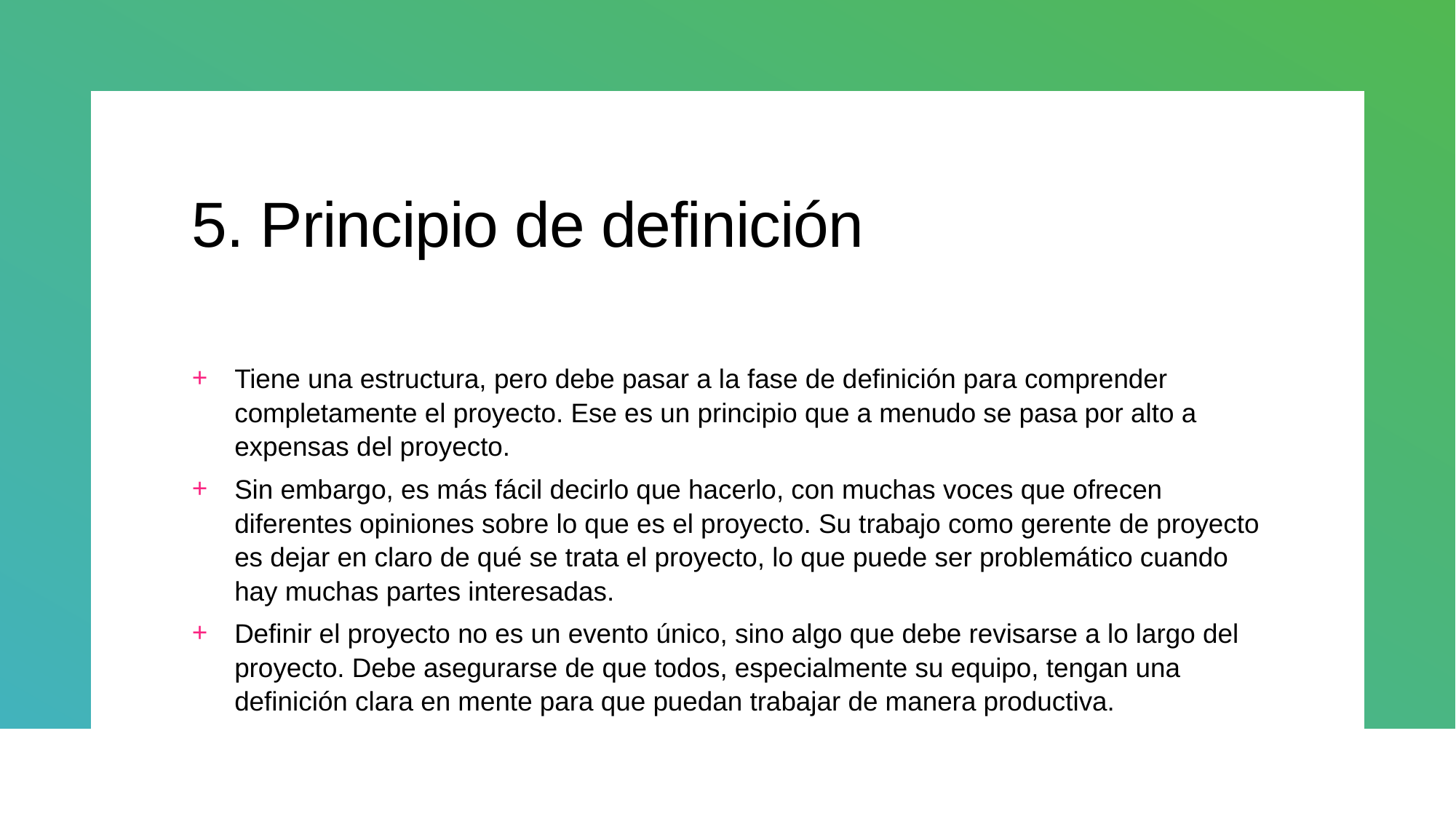

# 5. Principio de definición

Tiene una estructura, pero debe pasar a la fase de definición para comprender completamente el proyecto. Ese es un principio que a menudo se pasa por alto a expensas del proyecto.
Sin embargo, es más fácil decirlo que hacerlo, con muchas voces que ofrecen diferentes opiniones sobre lo que es el proyecto. Su trabajo como gerente de proyecto es dejar en claro de qué se trata el proyecto, lo que puede ser problemático cuando hay muchas partes interesadas.
Definir el proyecto no es un evento único, sino algo que debe revisarse a lo largo del proyecto. Debe asegurarse de que todos, especialmente su equipo, tengan una definición clara en mente para que puedan trabajar de manera productiva.

Autor: A7o
6